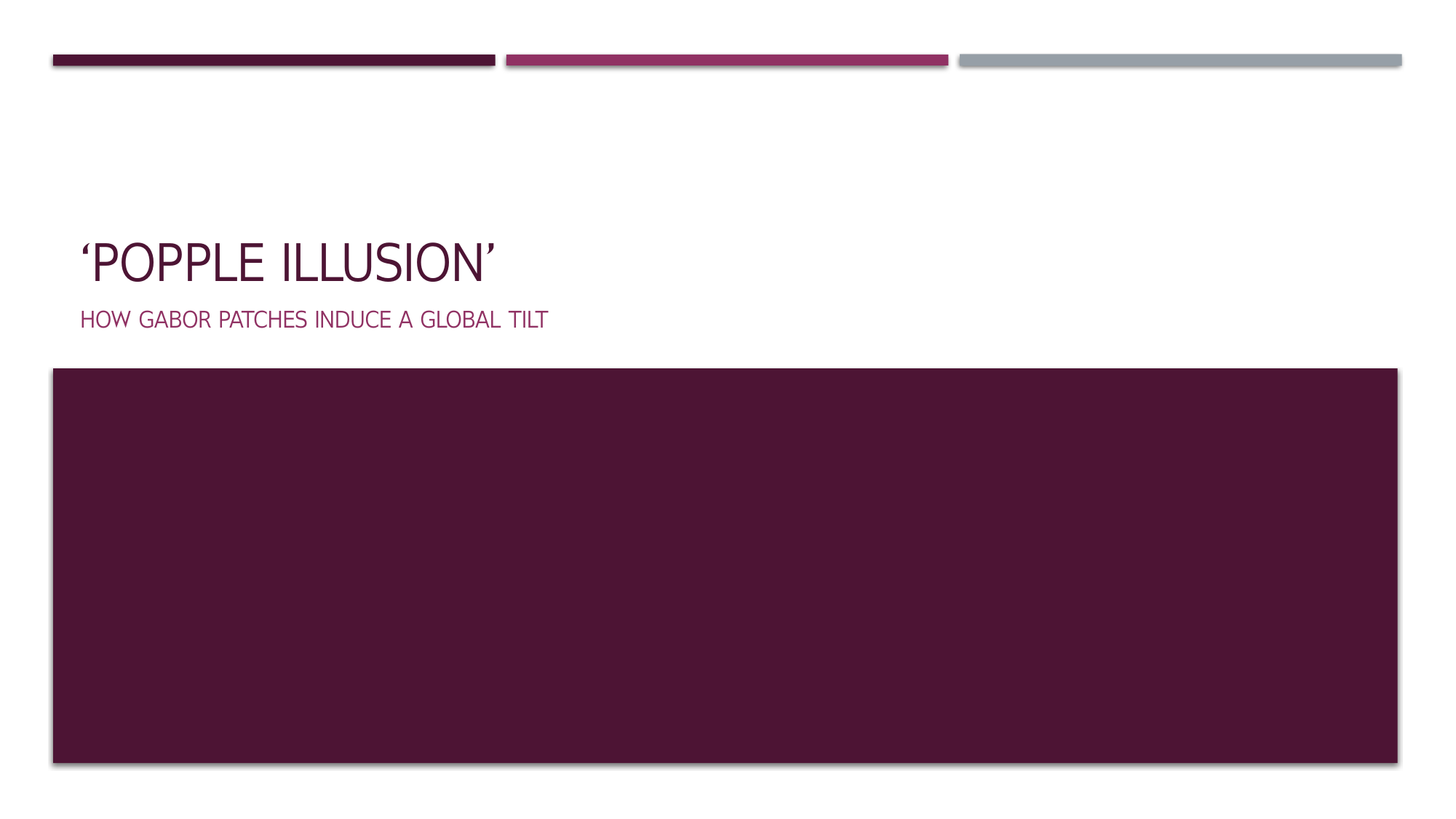

# ‘Popple Illusion’
How Gabor patches induce a global tilt